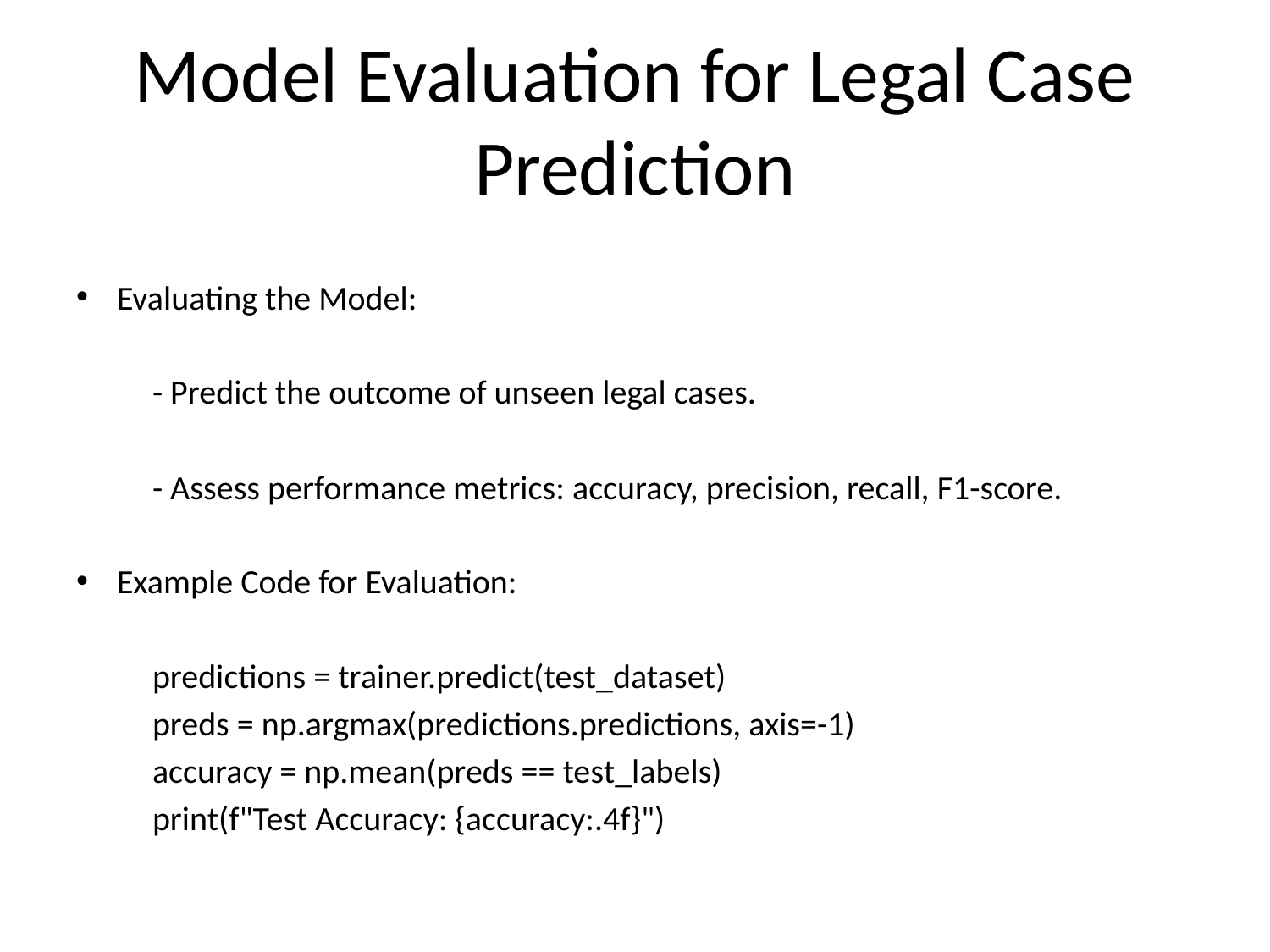

# Model Evaluation for Legal Case Prediction

Evaluating the Model:

	- Predict the outcome of unseen legal cases.

	- Assess performance metrics: accuracy, precision, recall, F1-score.

Example Code for Evaluation:

	predictions = trainer.predict(test_dataset)
	preds = np.argmax(predictions.predictions, axis=-1)
	accuracy = np.mean(preds == test_labels)
	print(f"Test Accuracy: {accuracy:.4f}")